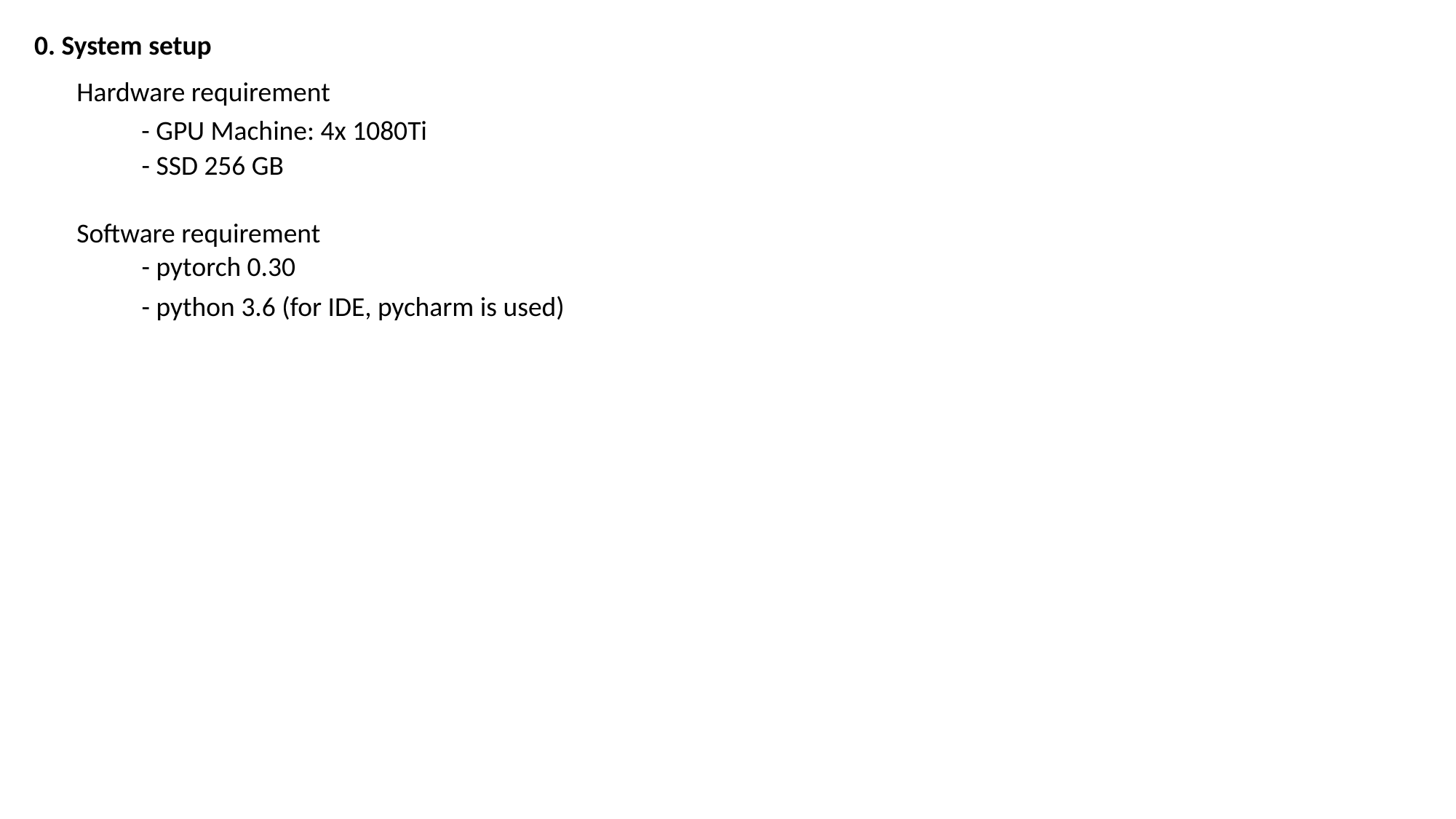

0. System setup
Hardware requirement
- GPU Machine: 4x 1080Ti
- SSD 256 GB
Software requirement
- pytorch 0.30
- python 3.6 (for IDE, pycharm is used)